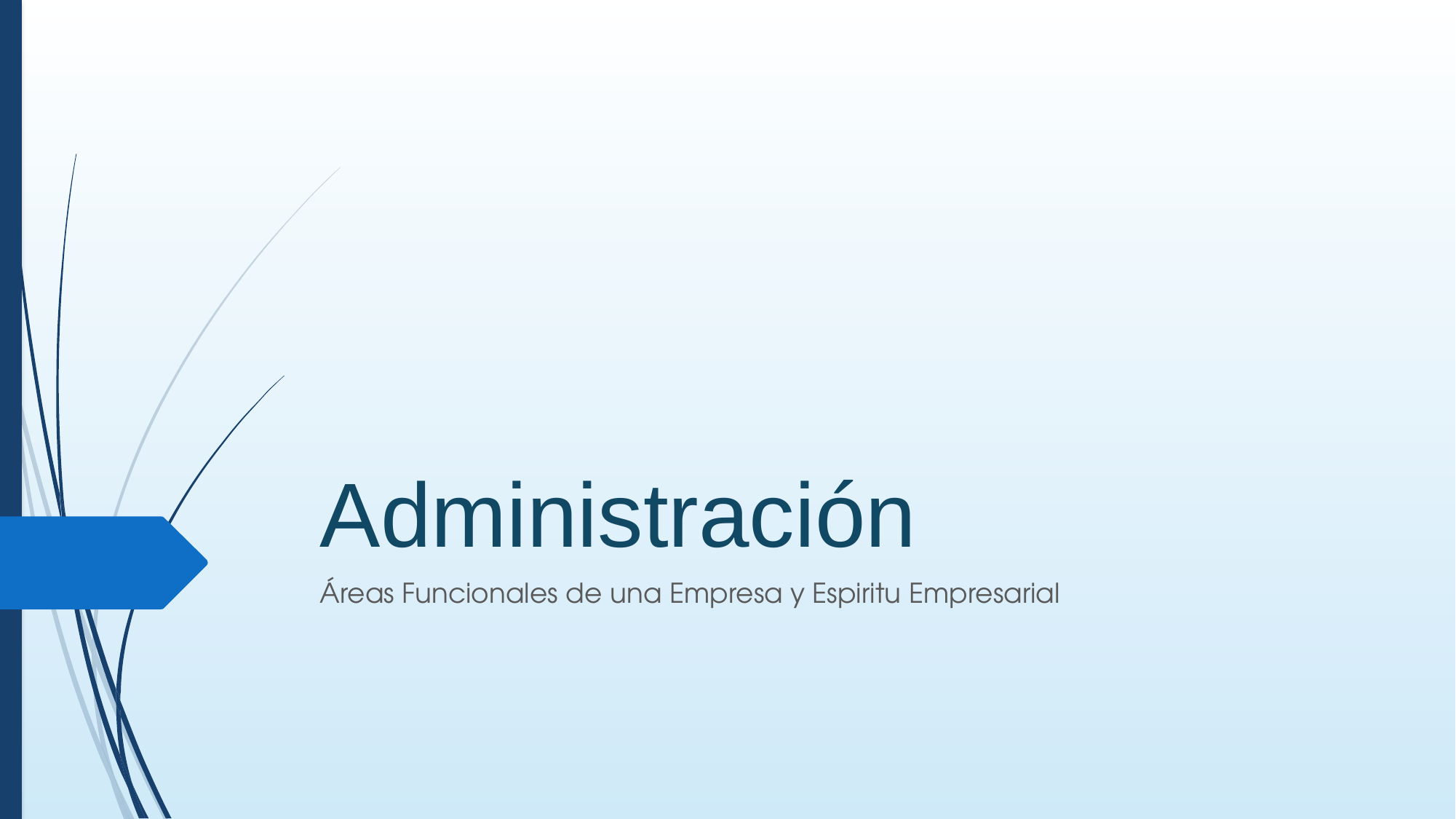

# Administración
Áreas Funcionales de una Empresa y Espiritu Empresarial